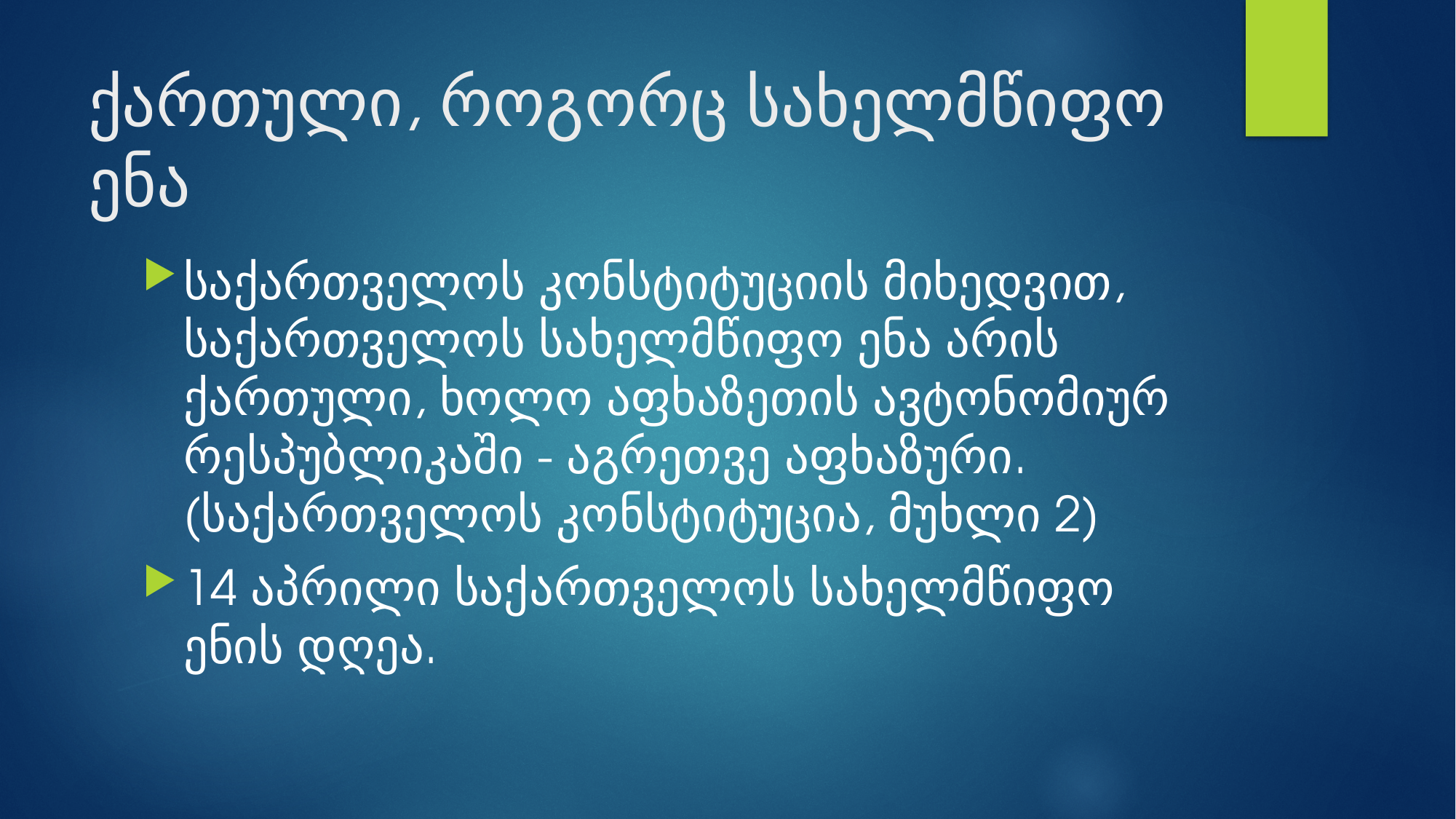

# ქართული, როგორც სახელმწიფო ენა
საქართველოს კონსტიტუციის მიხედვით, საქართველოს სახელმწიფო ენა არის ქართული, ხოლო აფხაზეთის ავტონომიურ რესპუბლიკაში - აგრეთვე აფხაზური. (საქართველოს კონსტიტუცია, მუხლი 2)
14 აპრილი საქართველოს სახელმწიფო ენის დღეა.